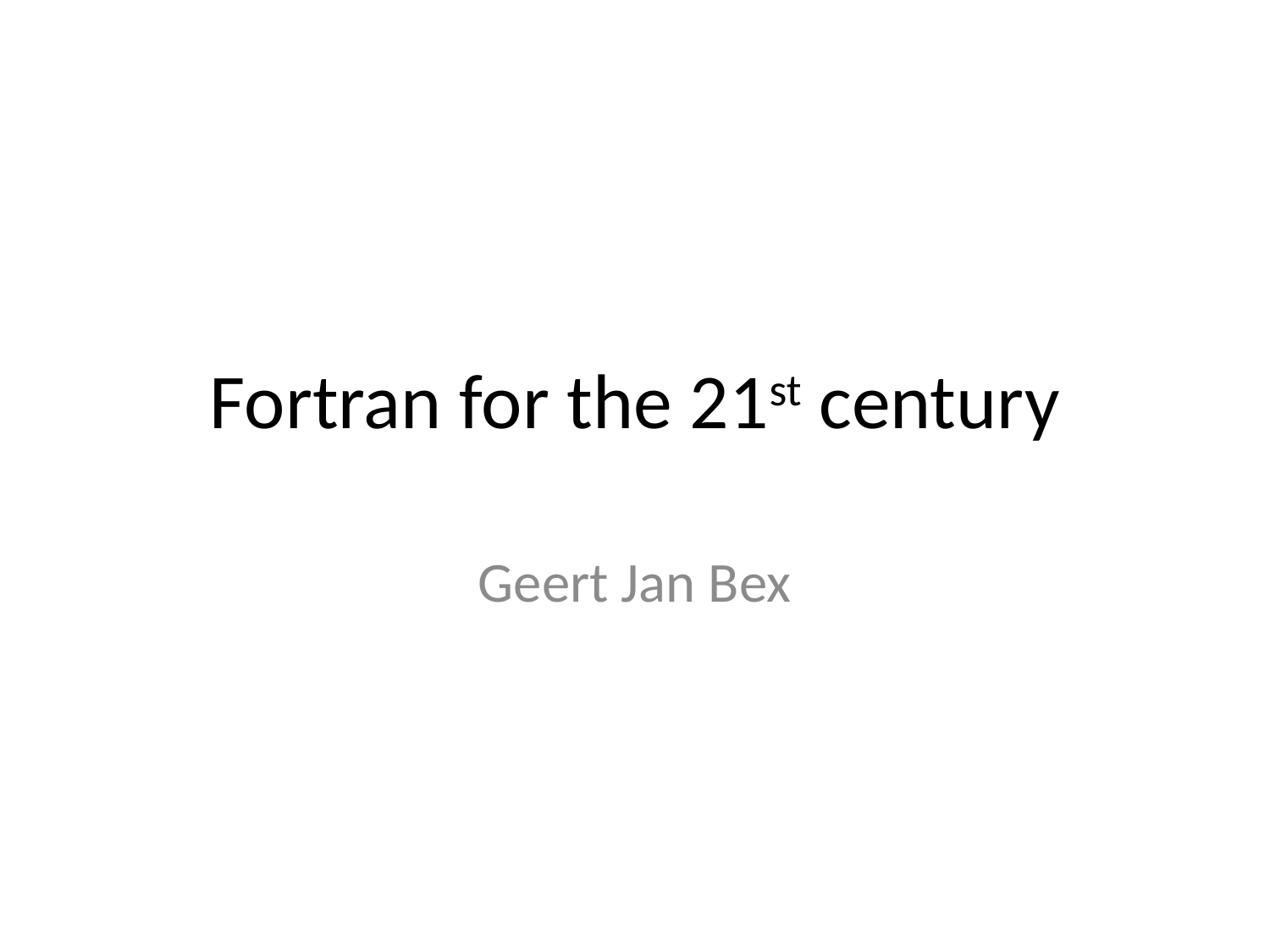

# Fortran for the 21st century
Geert Jan Bex